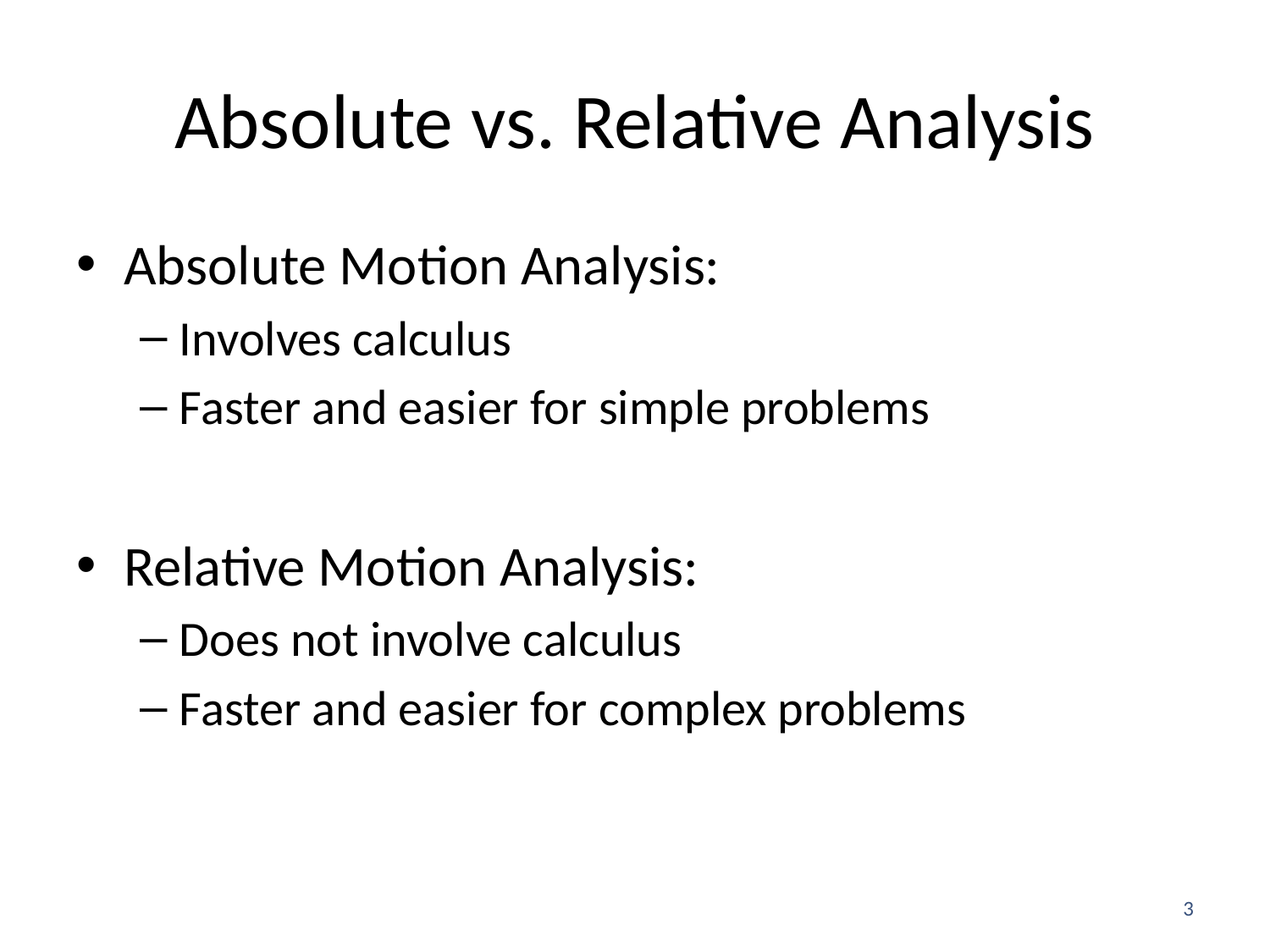

# Absolute vs. Relative Analysis
Absolute Motion Analysis:
Involves calculus
Faster and easier for simple problems

Relative Motion Analysis:
Does not involve calculus
Faster and easier for complex problems
3